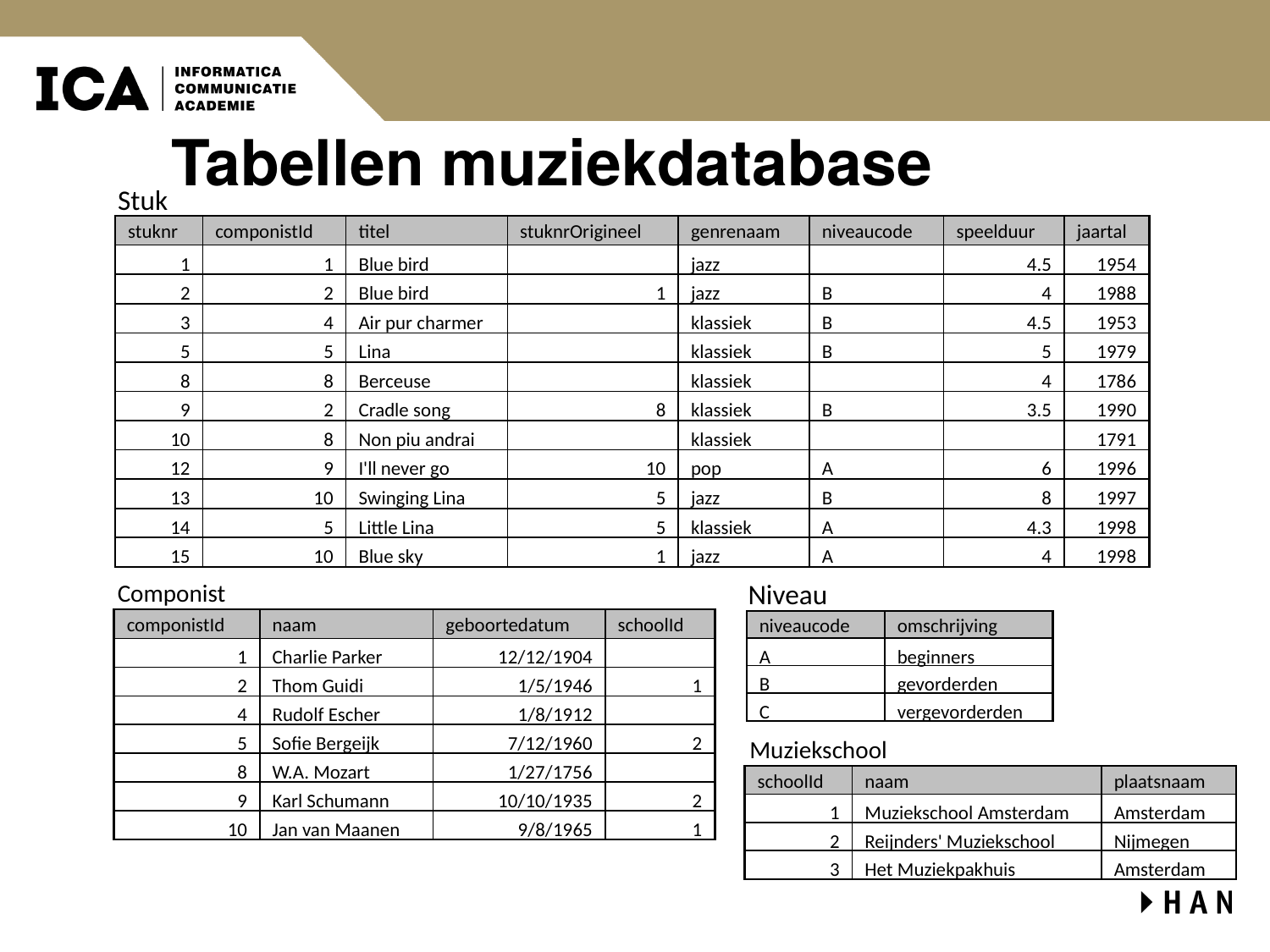

# Tabellen muziekdatabase
Stuk

stuknr

componistId

titel

stuknrOrigineel

genrenaam

niveaucode

speelduur

jaartal

1

1

Blue bird

jazz

4.5

1954

2

2

Blue bird

1

jazz

B

4

1988

3

4

Air pur charmer

klassiek

B

4.5

1953

5

5

Lina

klassiek

B

5

1979

8

8

Berceuse

klassiek

4

1786

9

2

Cradle song

8

klassiek

B

3.5

1990

10

8

Non piu andrai

klassiek

1791

12

9

I'll never go

10

pop

A

6

1996

13

10

Swinging Lina

5

jazz

B

8

1997

14

5

Little Lina

5

klassiek

A

4.3

1998

15

10

Blue sky

1

jazz

A

4

1998

Componist
Niveau

componistId

naam

geboortedatum

schoolId

1

Charlie Parker

12/12/1904

2

Thom Guidi

1/5/1946

1

4

Rudolf Escher

1/8/1912

5

Sofie Bergeijk

7/12/1960

2

8

W.A. Mozart

1/27/1756

9

Karl Schumann

10/10/1935

2

10

Jan van Maanen

9/8/1965

1

niveaucode

omschrijving

A

beginners

B

gevorderden

C

vergevorderden

Muziekschool

schoolId

naam

plaatsnaam

1

Muziekschool Amsterdam

Amsterdam

2

Reijnders' Muziekschool

Nijmegen

3

Het Muziekpakhuis

Amsterdam